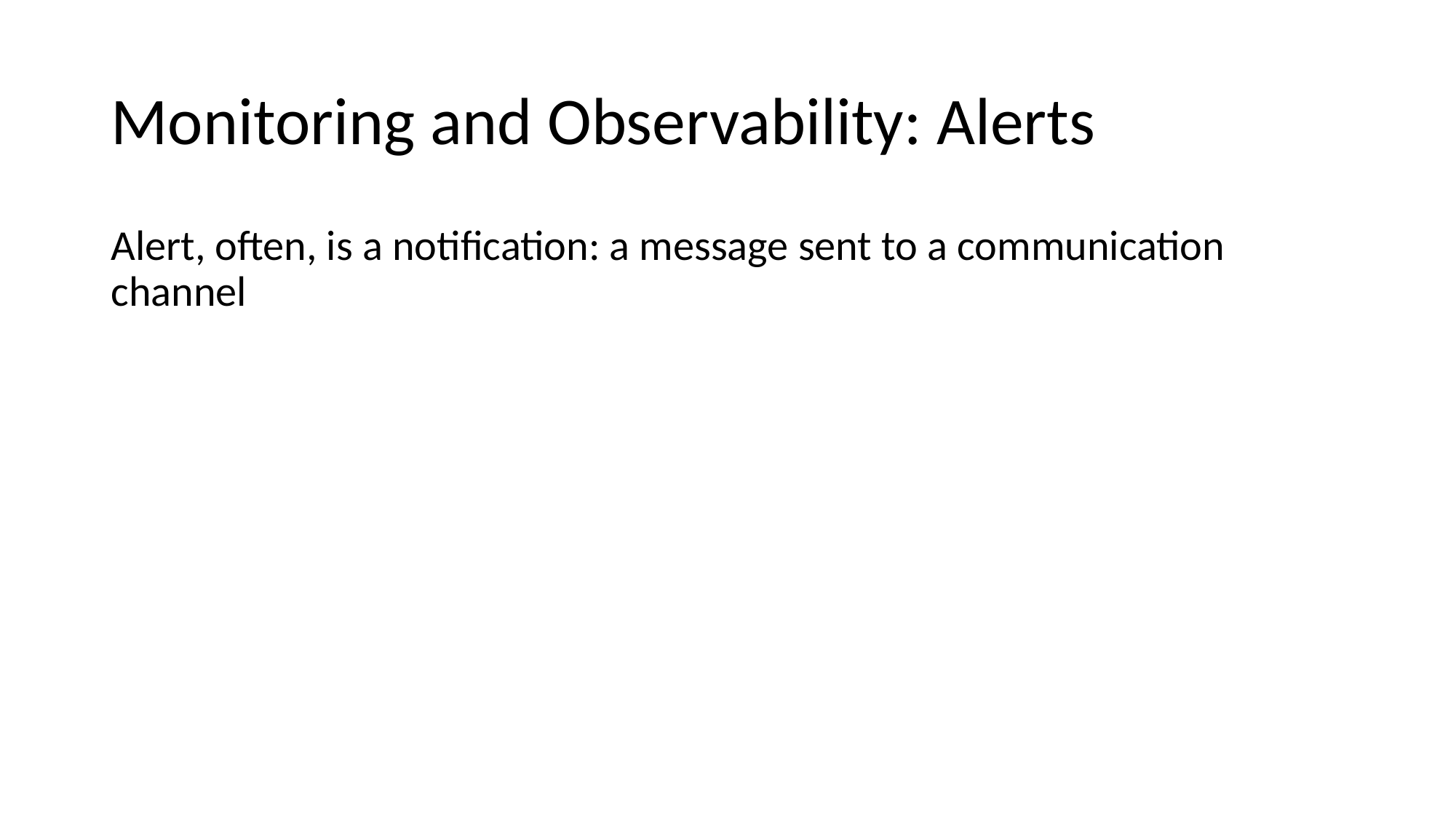

# Monitoring and Observability: Alerts
Alert, often, is a notification: a message sent to a communication channel